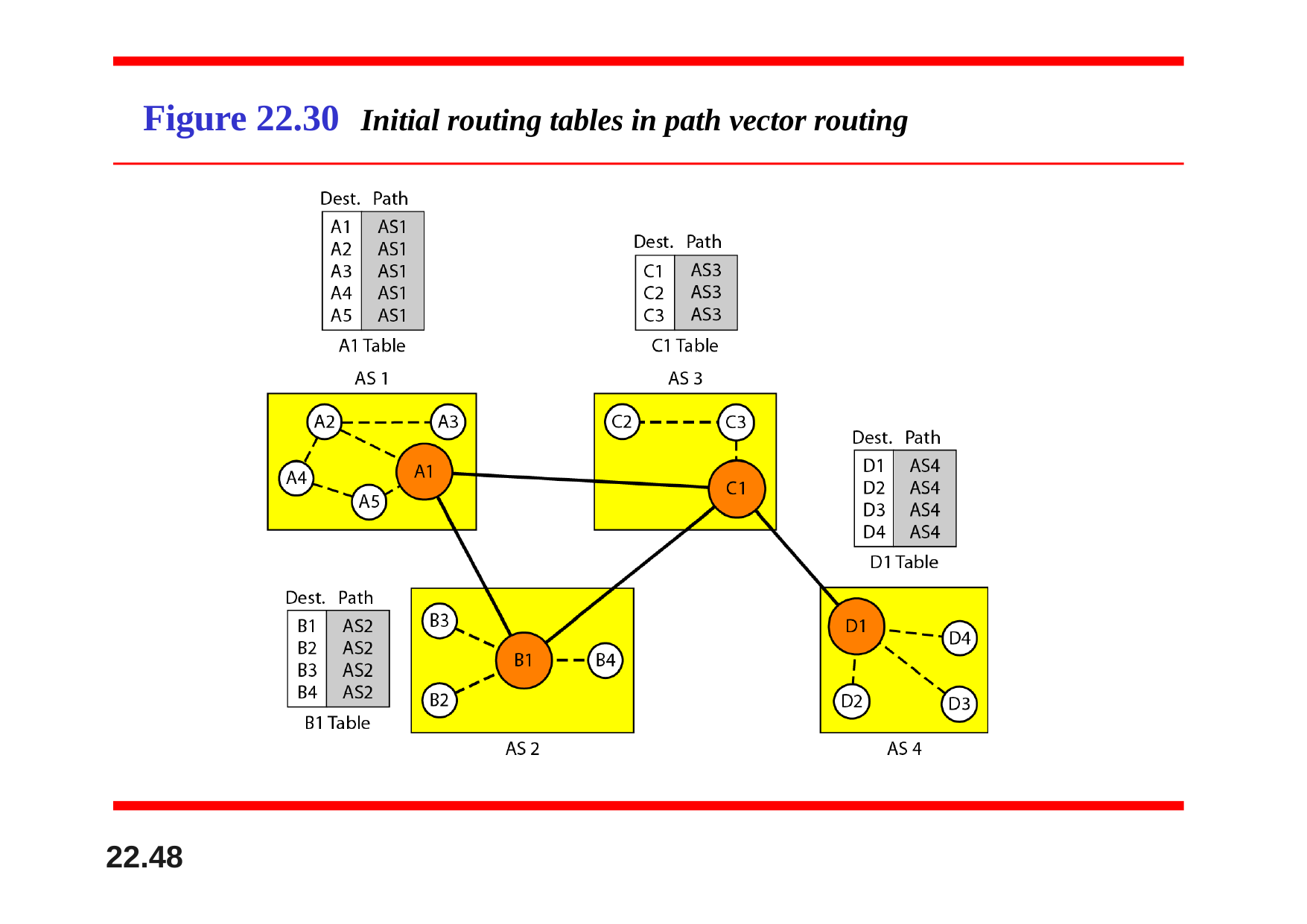

# Figure 22.30	Initial routing tables in path vector routing

22.48